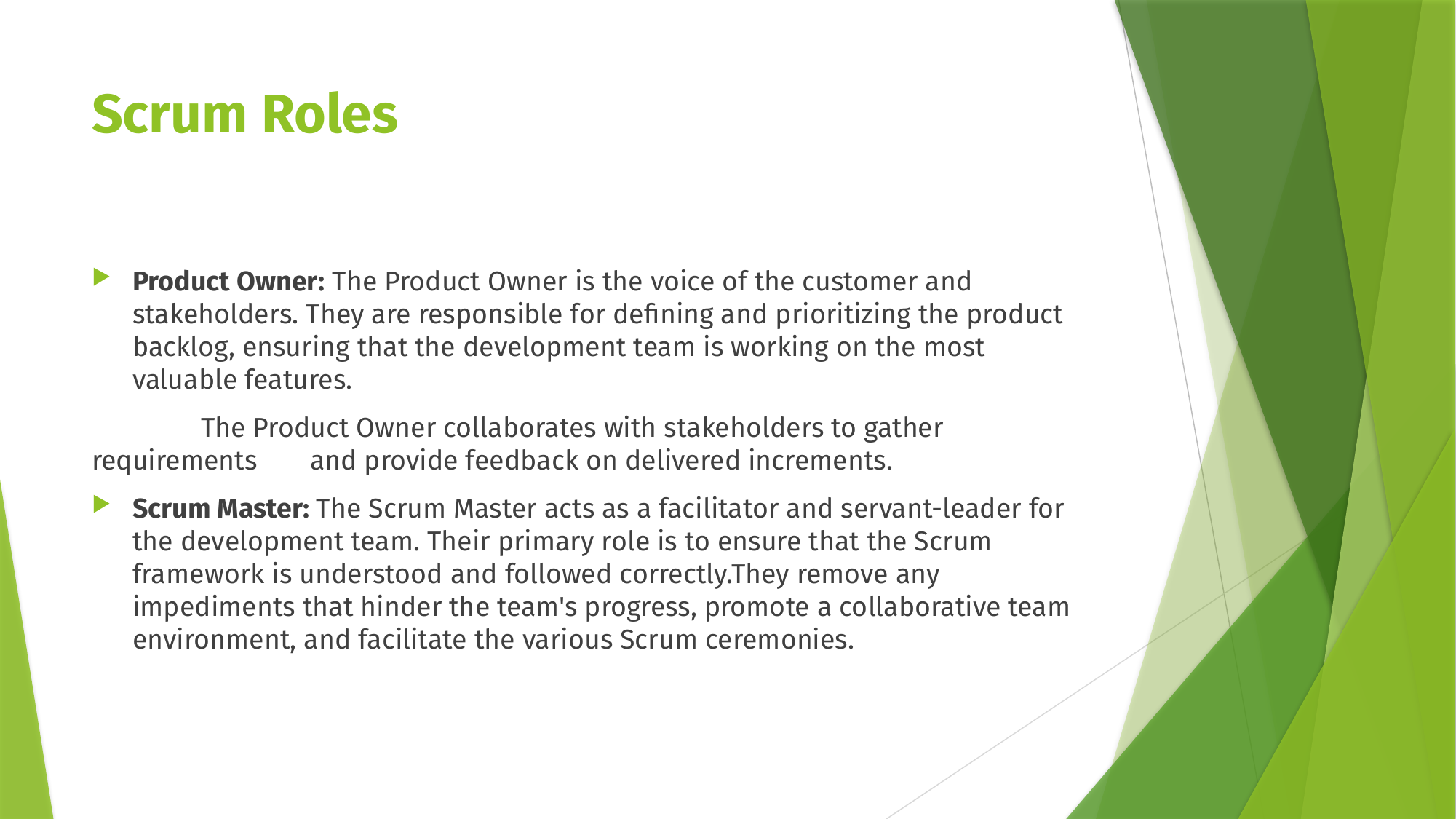

# Scrum Roles
Product Owner: The Product Owner is the voice of the customer and stakeholders. They are responsible for defining and prioritizing the product backlog, ensuring that the development team is working on the most valuable features.
	The Product Owner collaborates with stakeholders to gather requirements 	and provide feedback on delivered increments.
Scrum Master: The Scrum Master acts as a facilitator and servant-leader for the development team. Their primary role is to ensure that the Scrum framework is understood and followed correctly.They remove any impediments that hinder the team's progress, promote a collaborative team environment, and facilitate the various Scrum ceremonies.